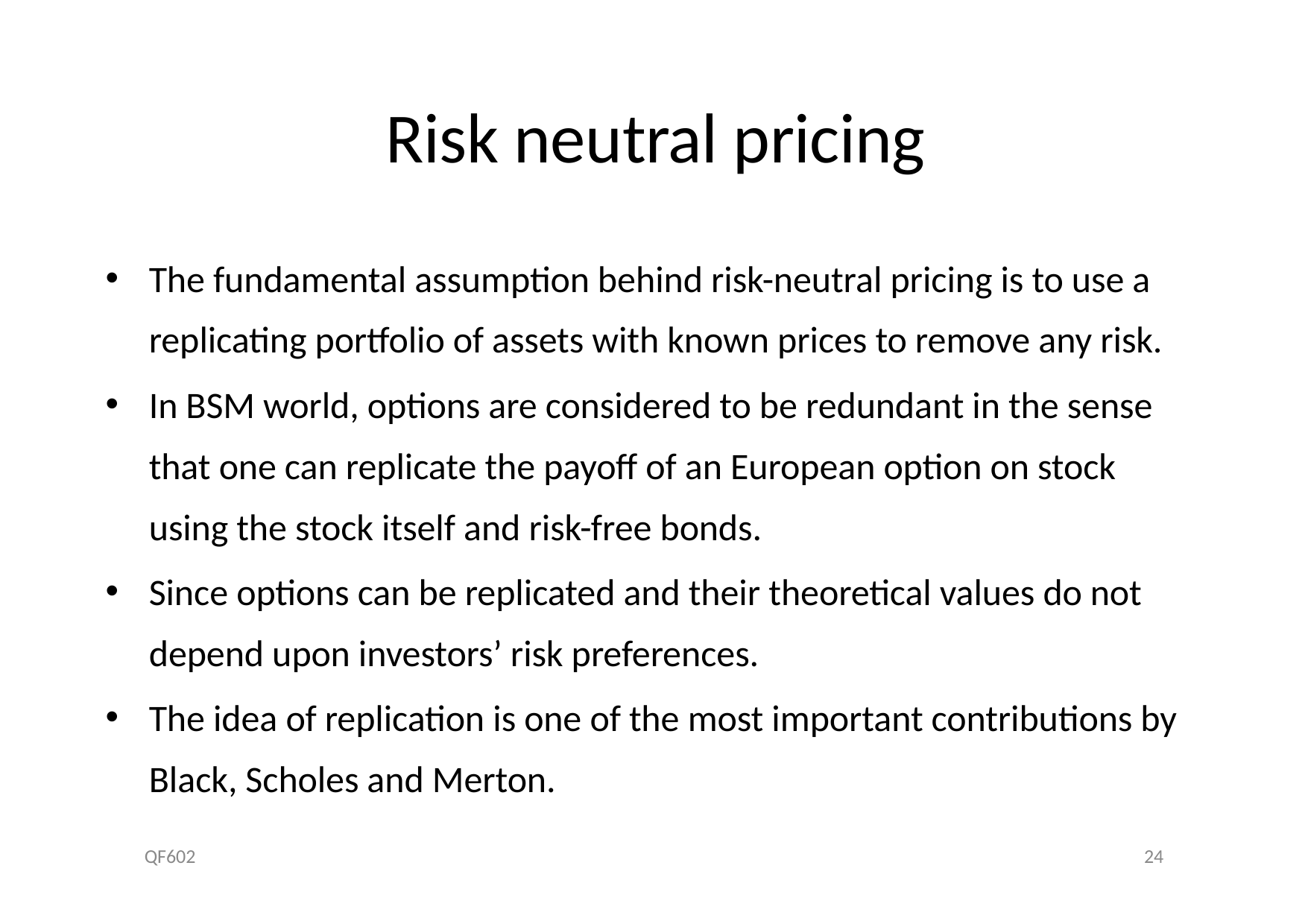

# Risk neutral pricing
The fundamental assumption behind risk-neutral pricing is to use a replicating portfolio of assets with known prices to remove any risk.
In BSM world, options are considered to be redundant in the sense that one can replicate the payoff of an European option on stock using the stock itself and risk-free bonds.
Since options can be replicated and their theoretical values do not depend upon investors’ risk preferences.
The idea of replication is one of the most important contributions by Black, Scholes and Merton.
QF602
24